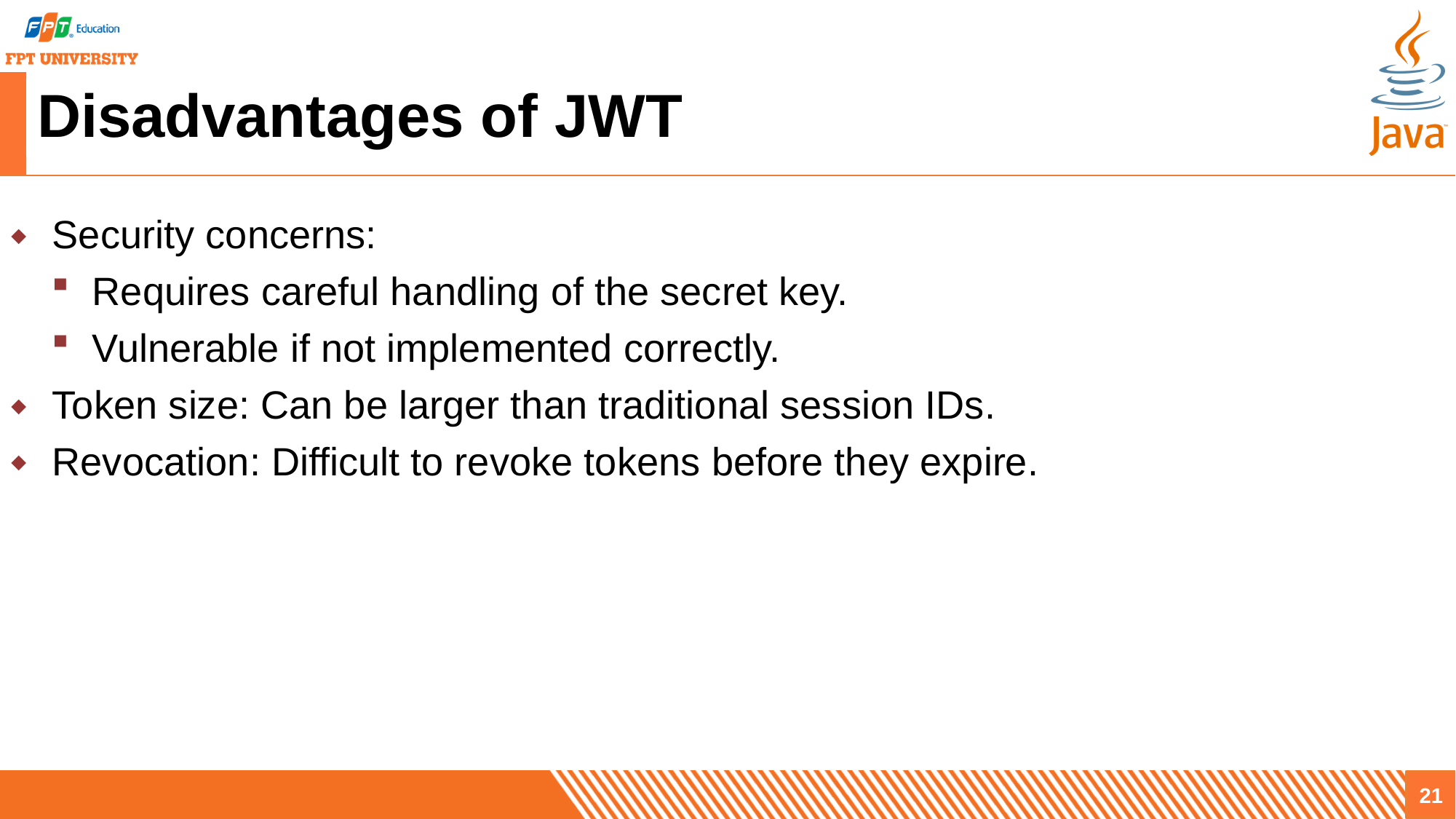

# Disadvantages of JWT
Security concerns:
Requires careful handling of the secret key.
Vulnerable if not implemented correctly.
Token size: Can be larger than traditional session IDs.
Revocation: Difficult to revoke tokens before they expire.
21